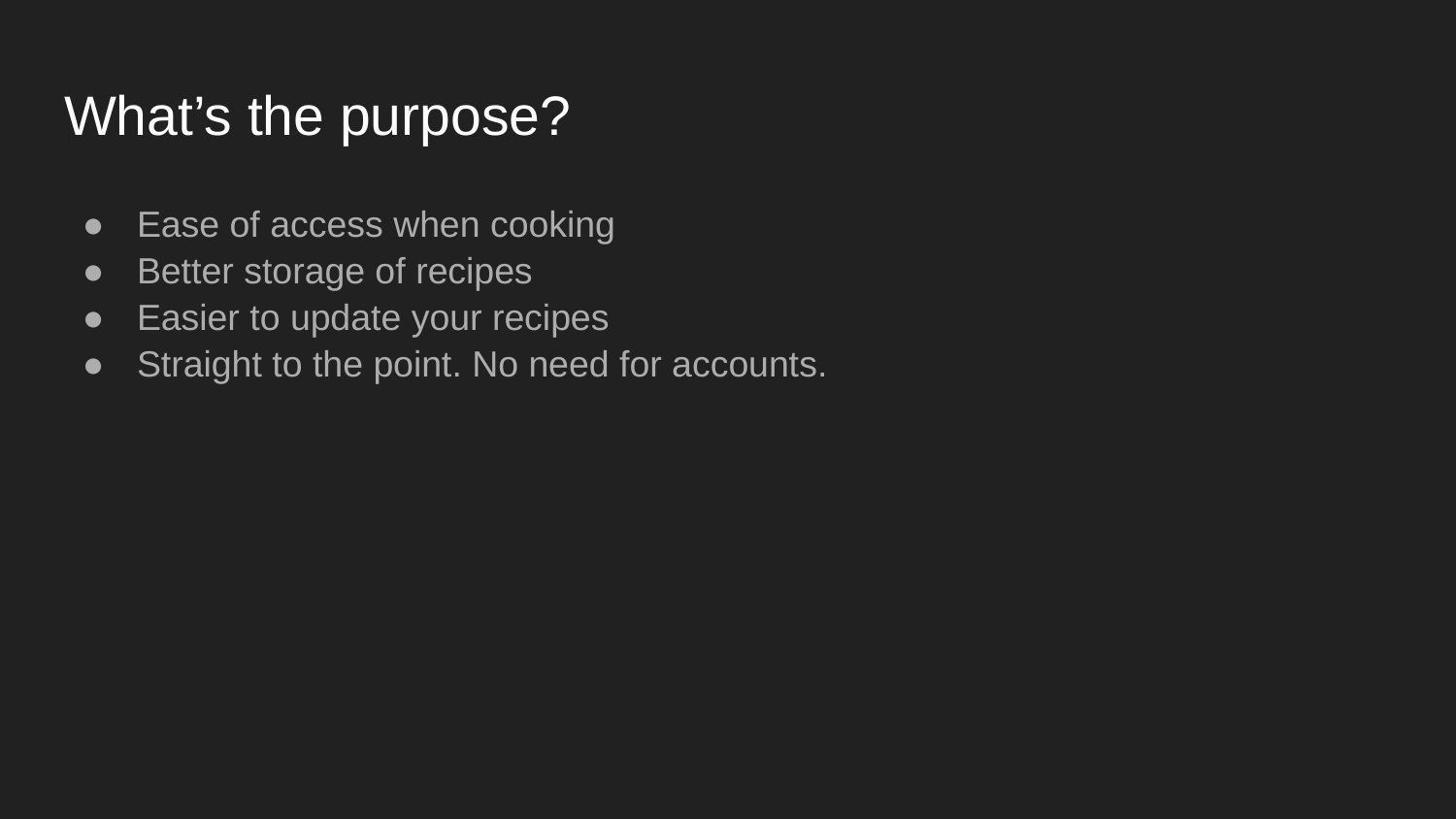

# What’s the purpose?
Ease of access when cooking
Better storage of recipes
Easier to update your recipes
Straight to the point. No need for accounts.